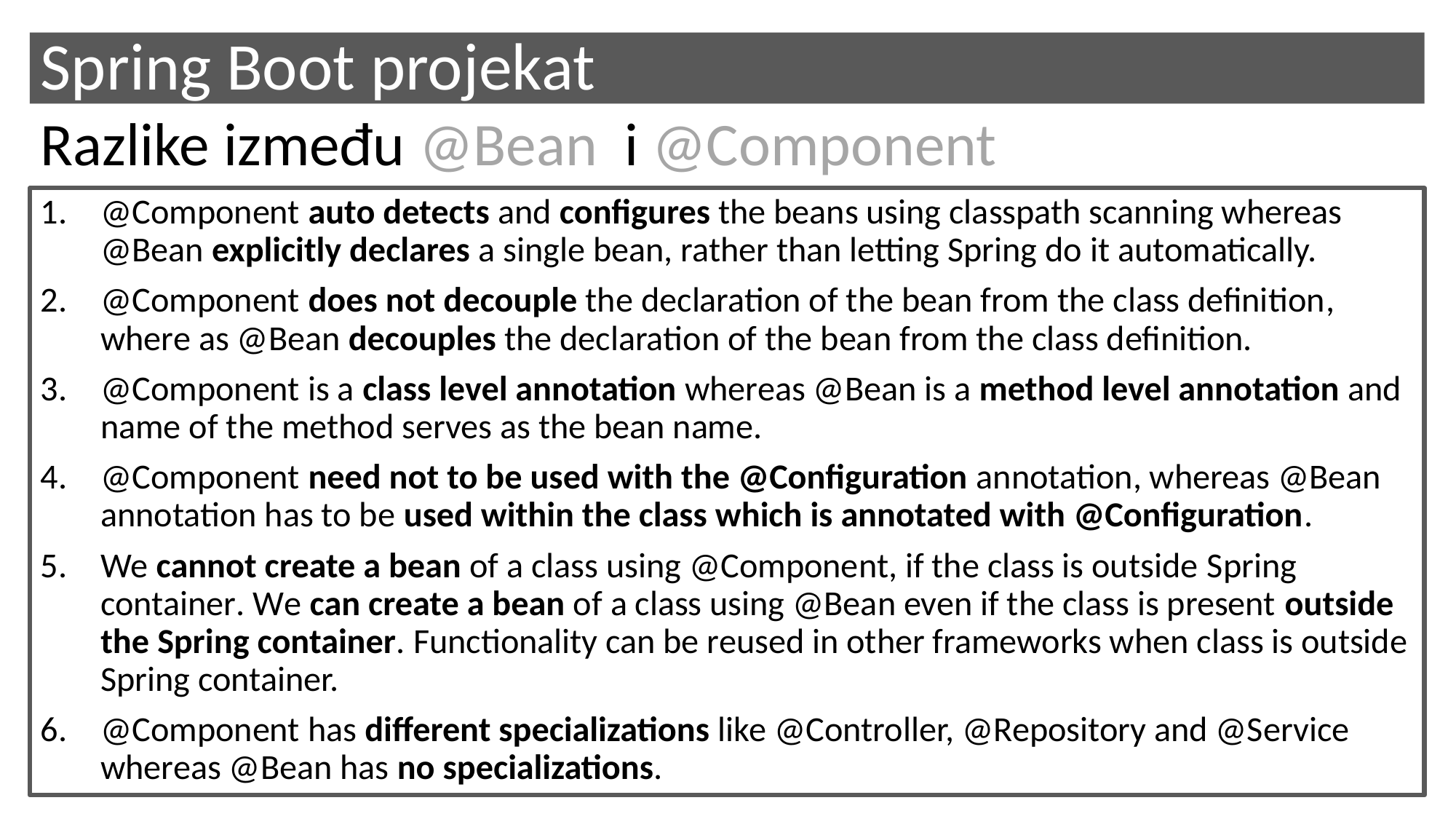

Spring Boot projekat
Razlike između @Bean  i @Component
@Component auto detects and configures the beans using classpath scanning whereas @Bean explicitly declares a single bean, rather than letting Spring do it automatically.
@Component does not decouple the declaration of the bean from the class definition, where as @Bean decouples the declaration of the bean from the class definition.
@Component is a class level annotation whereas @Bean is a method level annotation and name of the method serves as the bean name.
@Component need not to be used with the @Configuration annotation, whereas @Bean annotation has to be used within the class which is annotated with @Configuration.
We cannot create a bean of a class using @Component, if the class is outside Spring container. We can create a bean of a class using @Bean even if the class is present outside the Spring container. Functionality can be reused in other frameworks when class is outside Spring container.
@Component has different specializations like @Controller, @Repository and @Service whereas @Bean has no specializations.